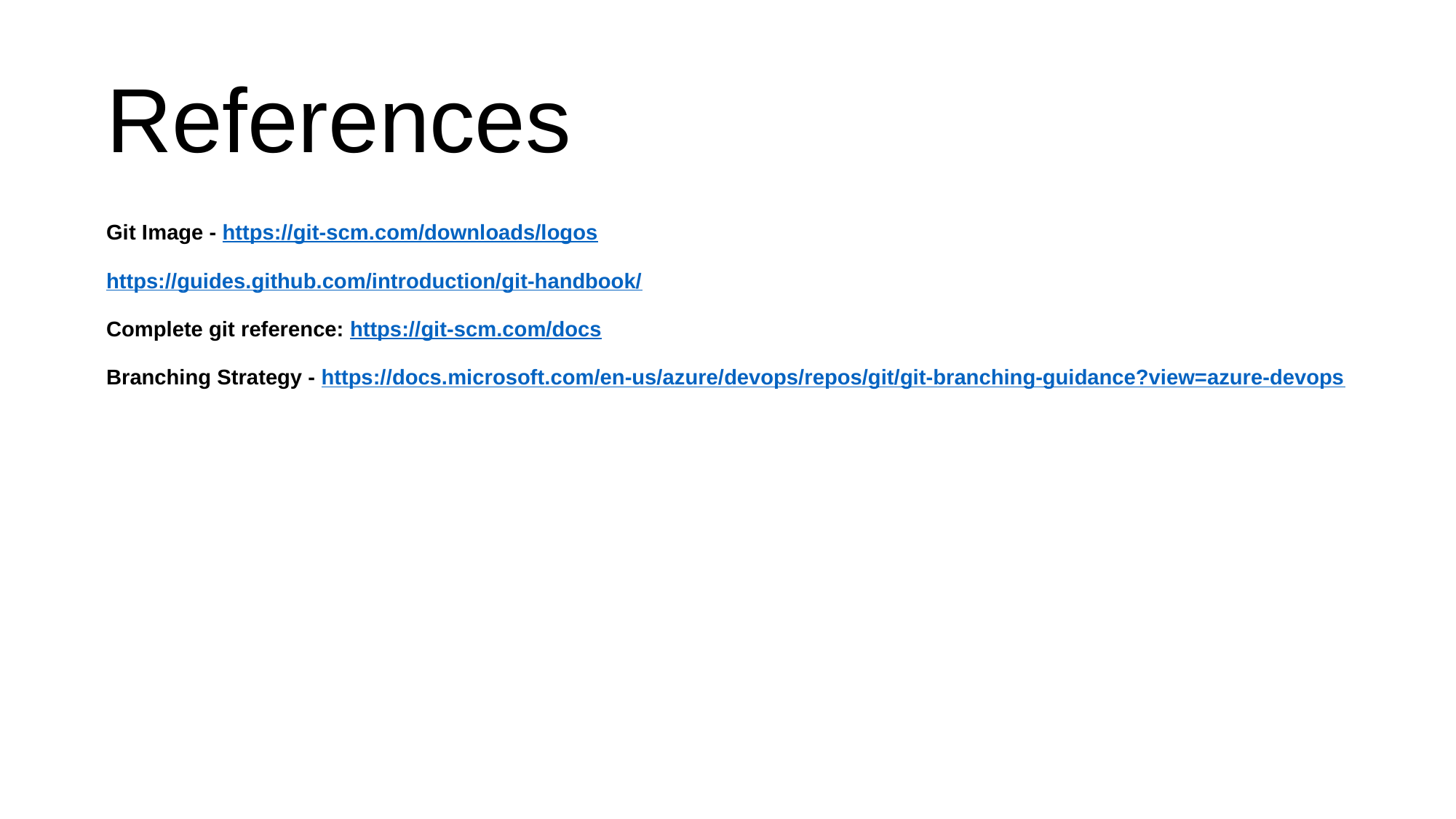

References
Git Image - https://git-scm.com/downloads/logos
https://guides.github.com/introduction/git-handbook/
Complete git reference: https://git-scm.com/docs
Branching Strategy - https://docs.microsoft.com/en-us/azure/devops/repos/git/git-branching-guidance?view=azure-devops